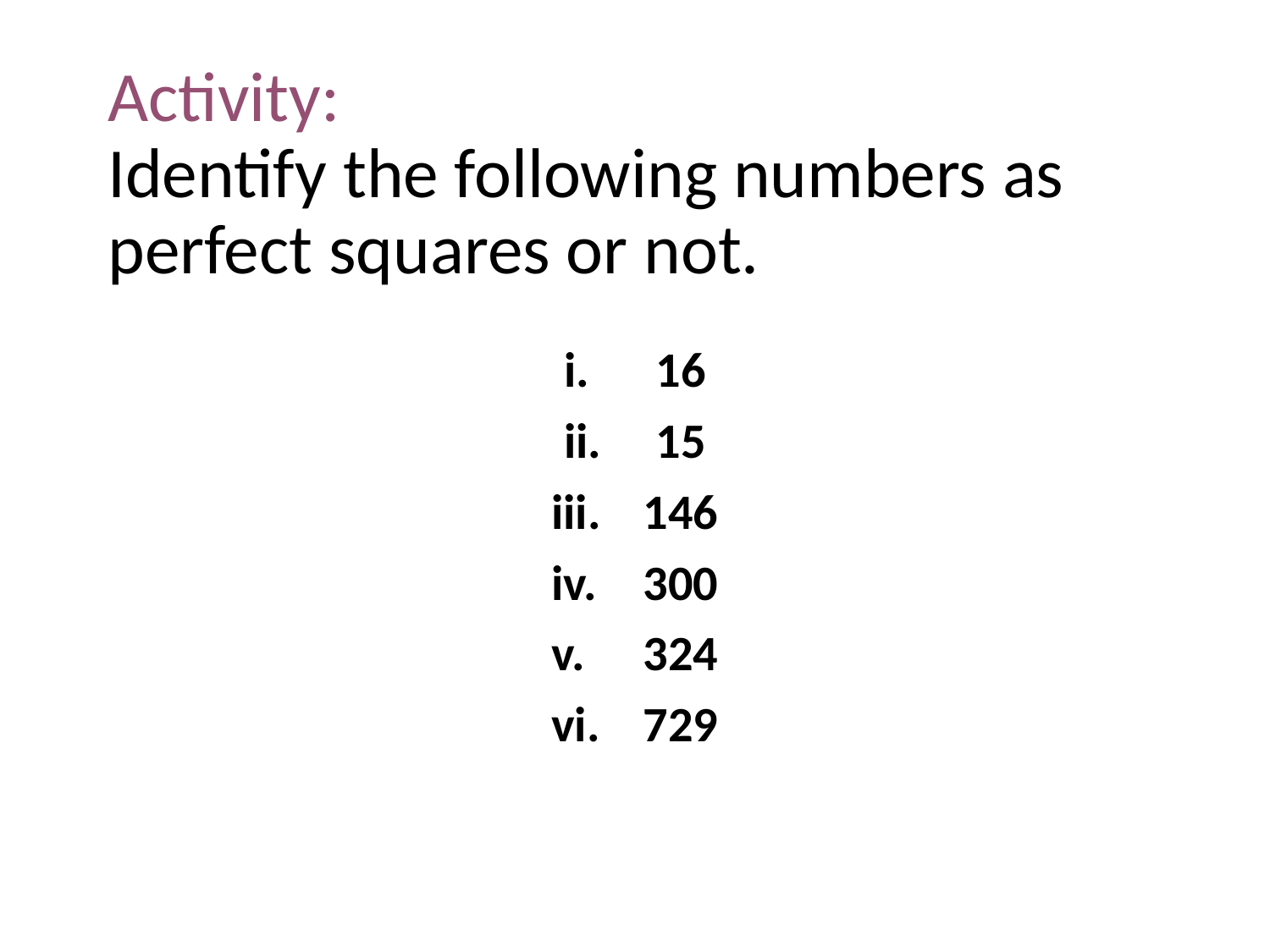

# Activity: Identify the following numbers as perfect squares or not.
16
15
146
300
324
729